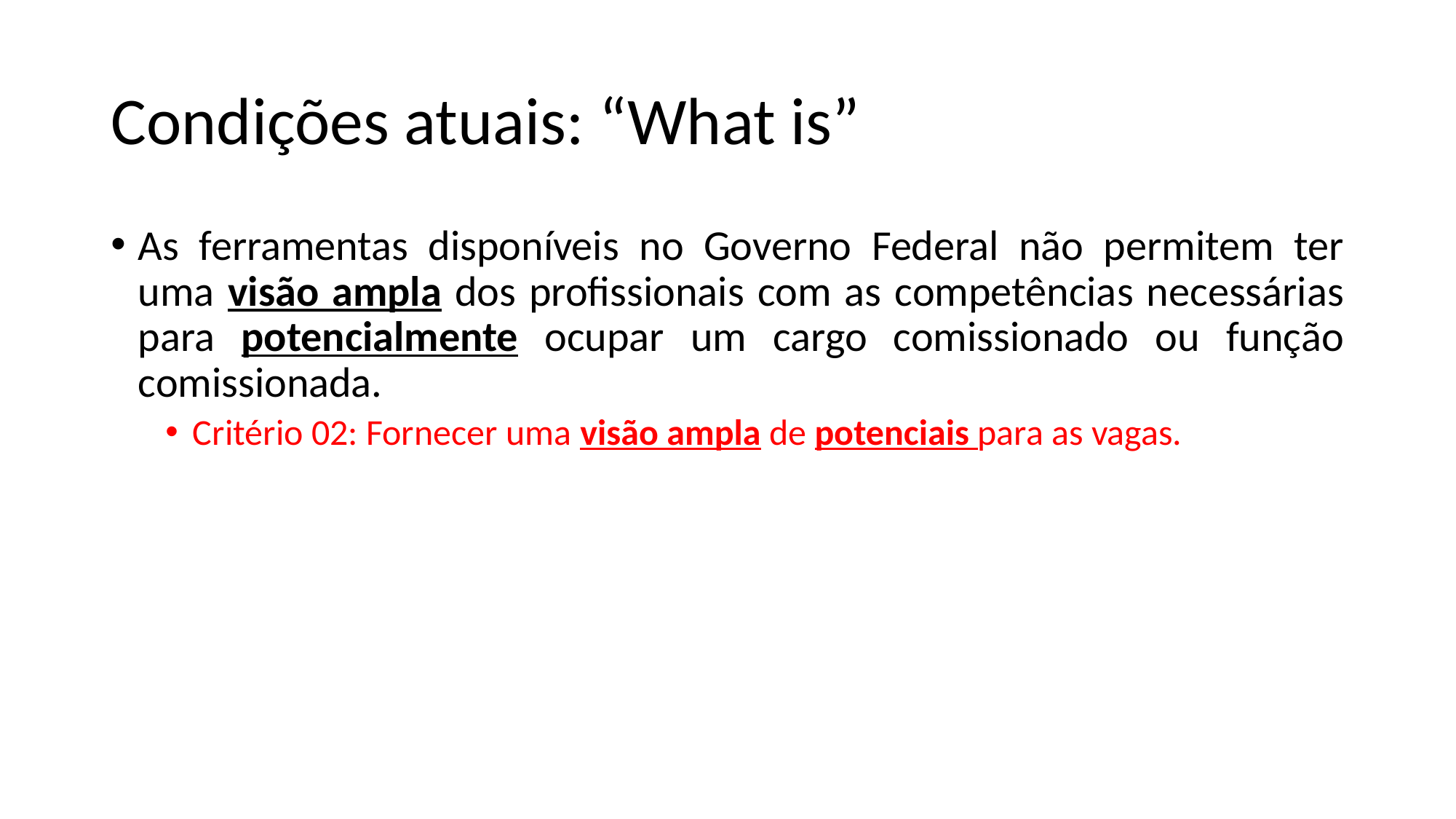

# Condições atuais: “What is”
As ferramentas disponíveis no Governo Federal não permitem ter uma visão ampla dos profissionais com as competências necessárias para potencialmente ocupar um cargo comissionado ou função comissionada.
Critério 02: Fornecer uma visão ampla de potenciais para as vagas.